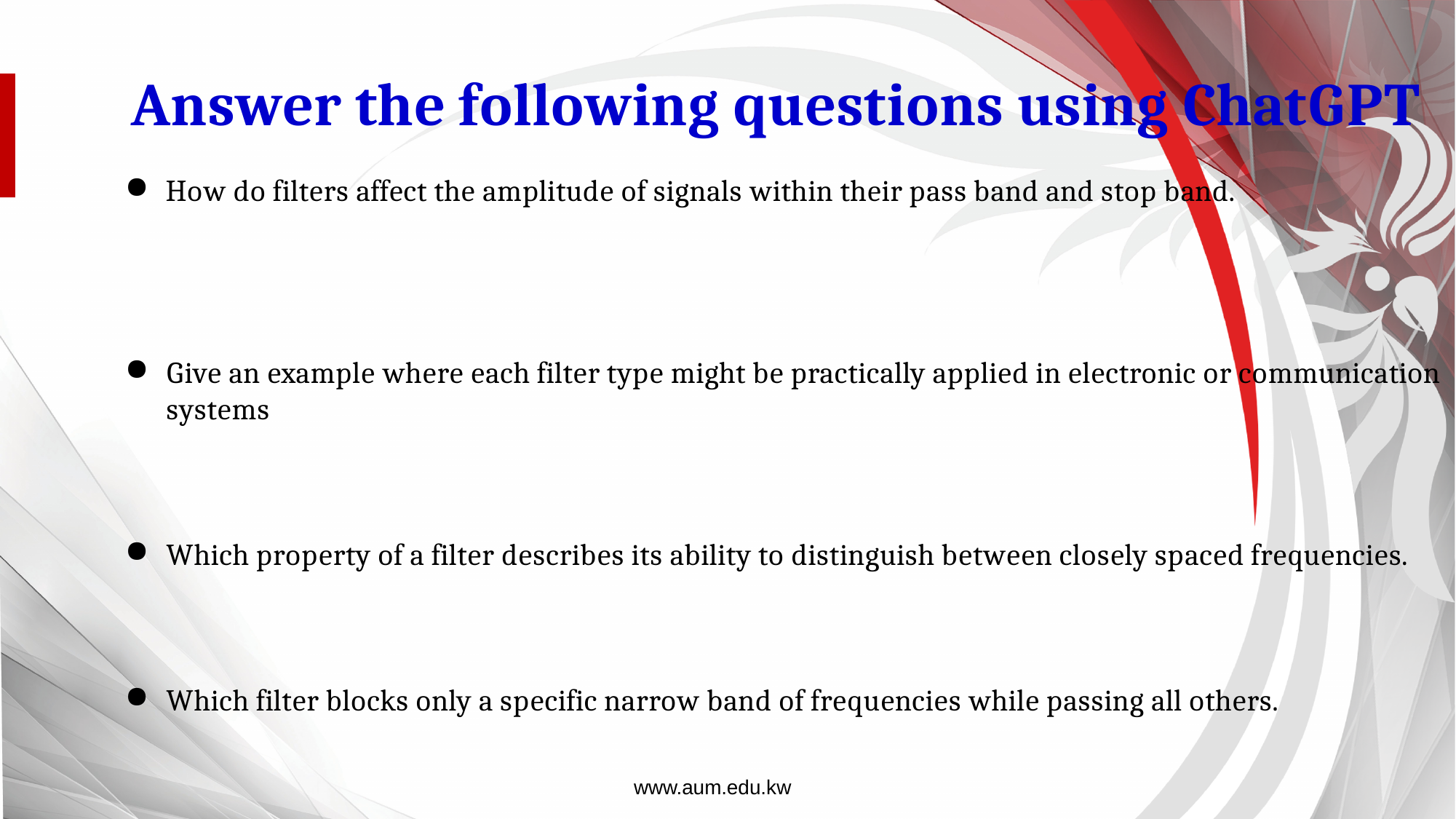

Answer the following questions using ChatGPT
How do filters affect the amplitude of signals within their pass band and stop band.

Give an example where each filter type might be practically applied in electronic or communication systems

Which property of a filter describes its ability to distinguish between closely spaced frequencies.

Which filter blocks only a specific narrow band of frequencies while passing all others.